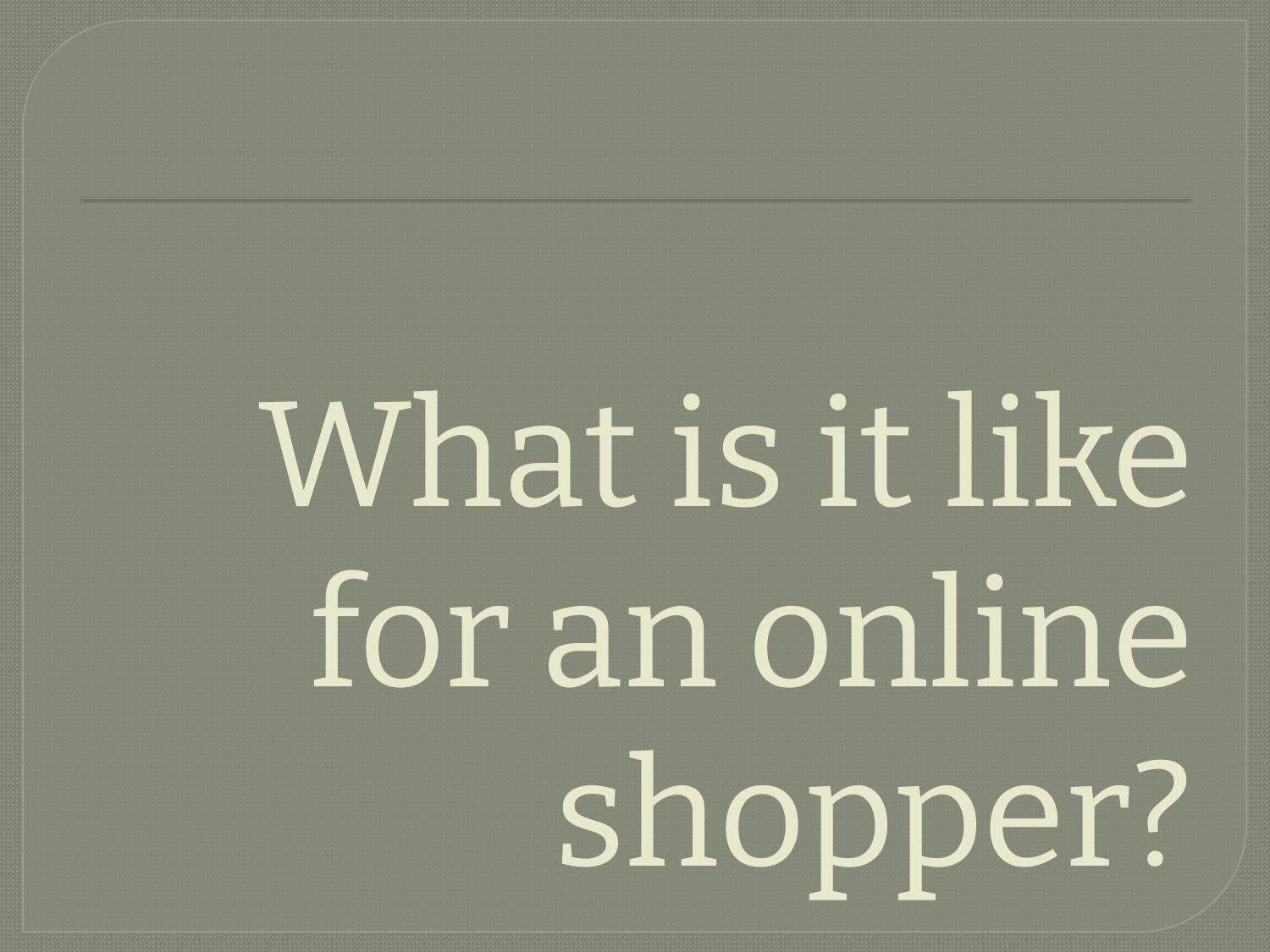

# What is it like for an online shopper?